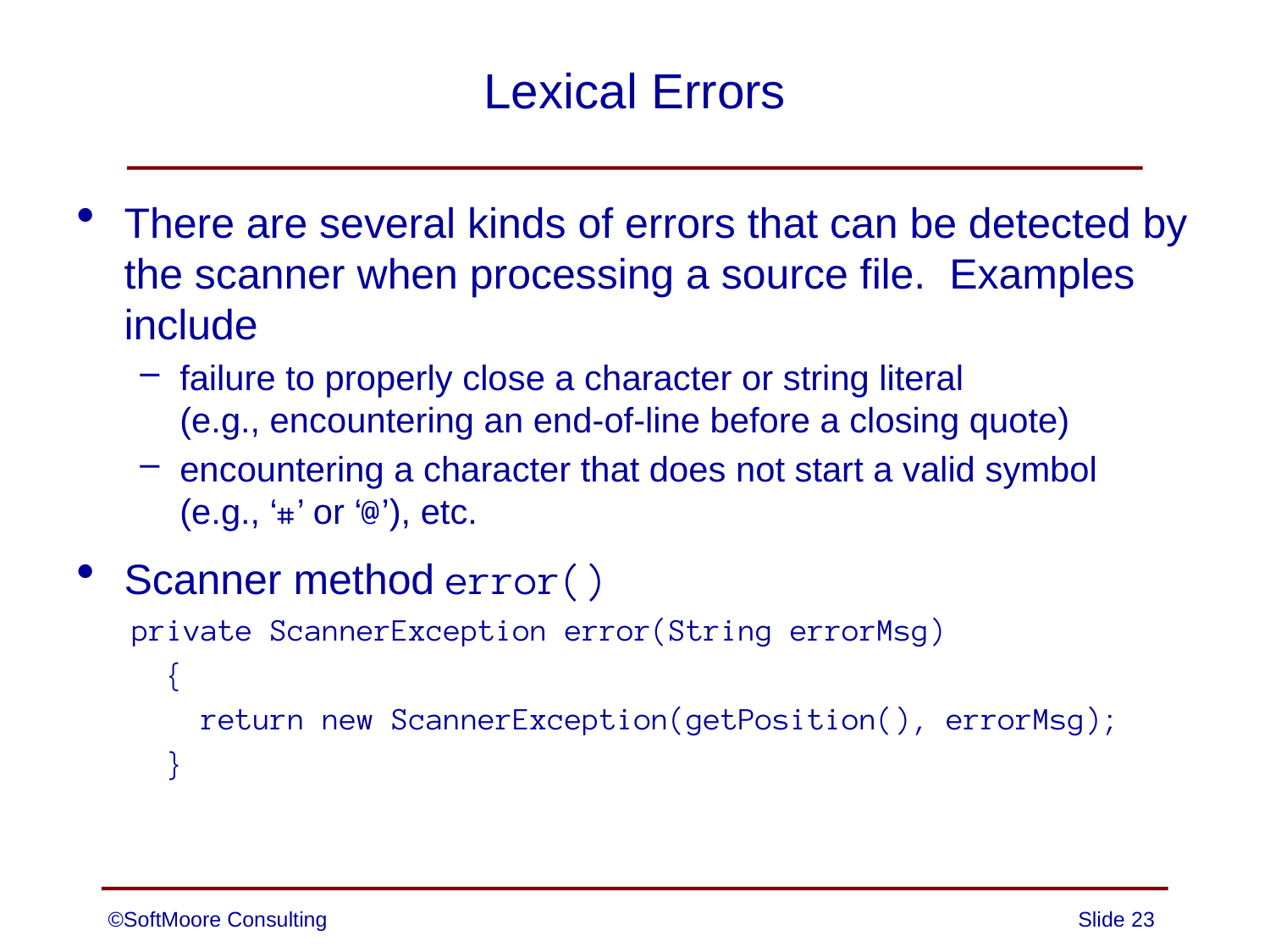

# Lexical Errors
There are several kinds of errors that can be detected by the scanner when processing a source file.  Examples include
failure to properly close a character or string literal
(e.g., encountering an end-of-line before a closing quote)
encountering a character that does not start a valid symbol
(e.g., ‘#’ or ‘@’), etc.
Scanner method error()
private ScannerException error(String errorMsg)
  {
    return new ScannerException(getPosition(), errorMsg);
  }

©SoftMoore Consulting
Slide 23